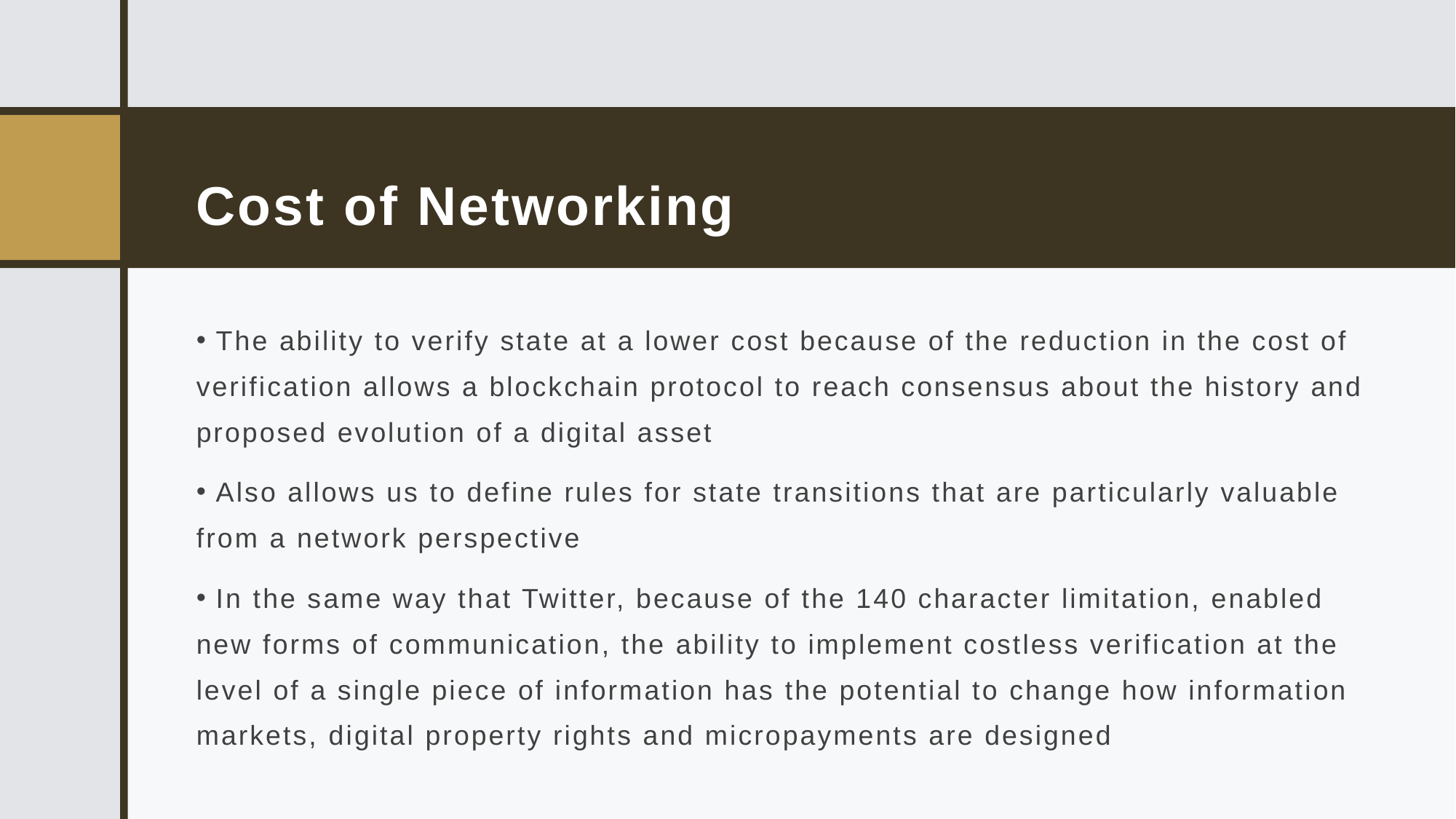

# Cost of Networking

 The ability to verify state at a lower cost because of the reduction in the cost of verification allows a blockchain protocol to reach consensus about the history and proposed evolution of a digital asset
 Also allows us to define rules for state transitions that are particularly valuable from a network perspective
 In the same way that Twitter, because of the 140 character limitation, enabled new forms of communication, the ability to implement costless verification at the level of a single piece of information has the potential to change how information markets, digital property rights and micropayments are designed